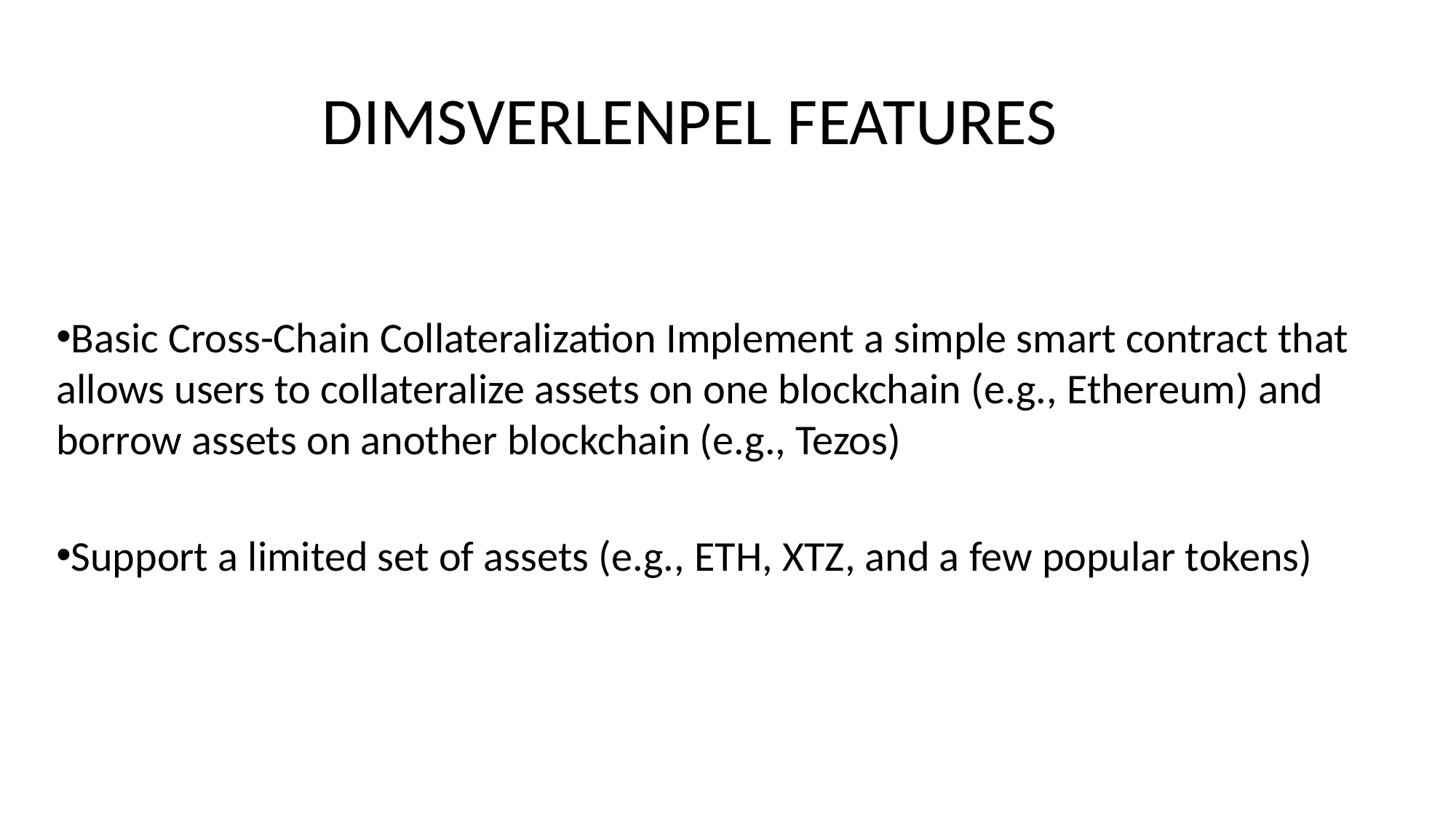

# DIMSVERLENPEL FEATURES
Basic Cross-Chain Collateralization Implement a simple smart contract that allows users to collateralize assets on one blockchain (e.g., Ethereum) and borrow assets on another blockchain (e.g., Tezos)

Support a limited set of assets (e.g., ETH, XTZ, and a few popular tokens)